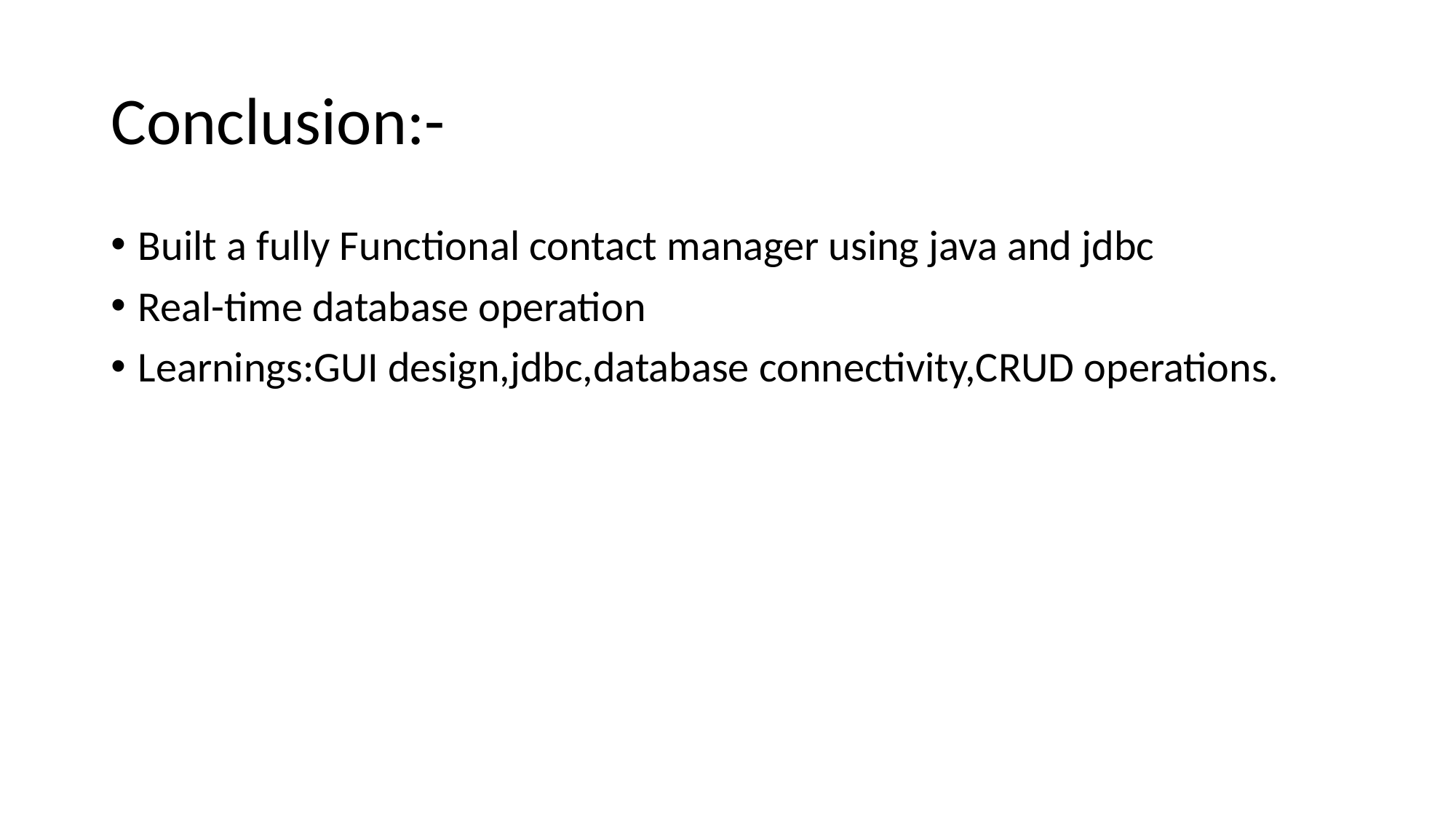

# Conclusion:-
Built a fully Functional contact manager using java and jdbc
Real-time database operation
Learnings:GUI design,jdbc,database connectivity,CRUD operations.